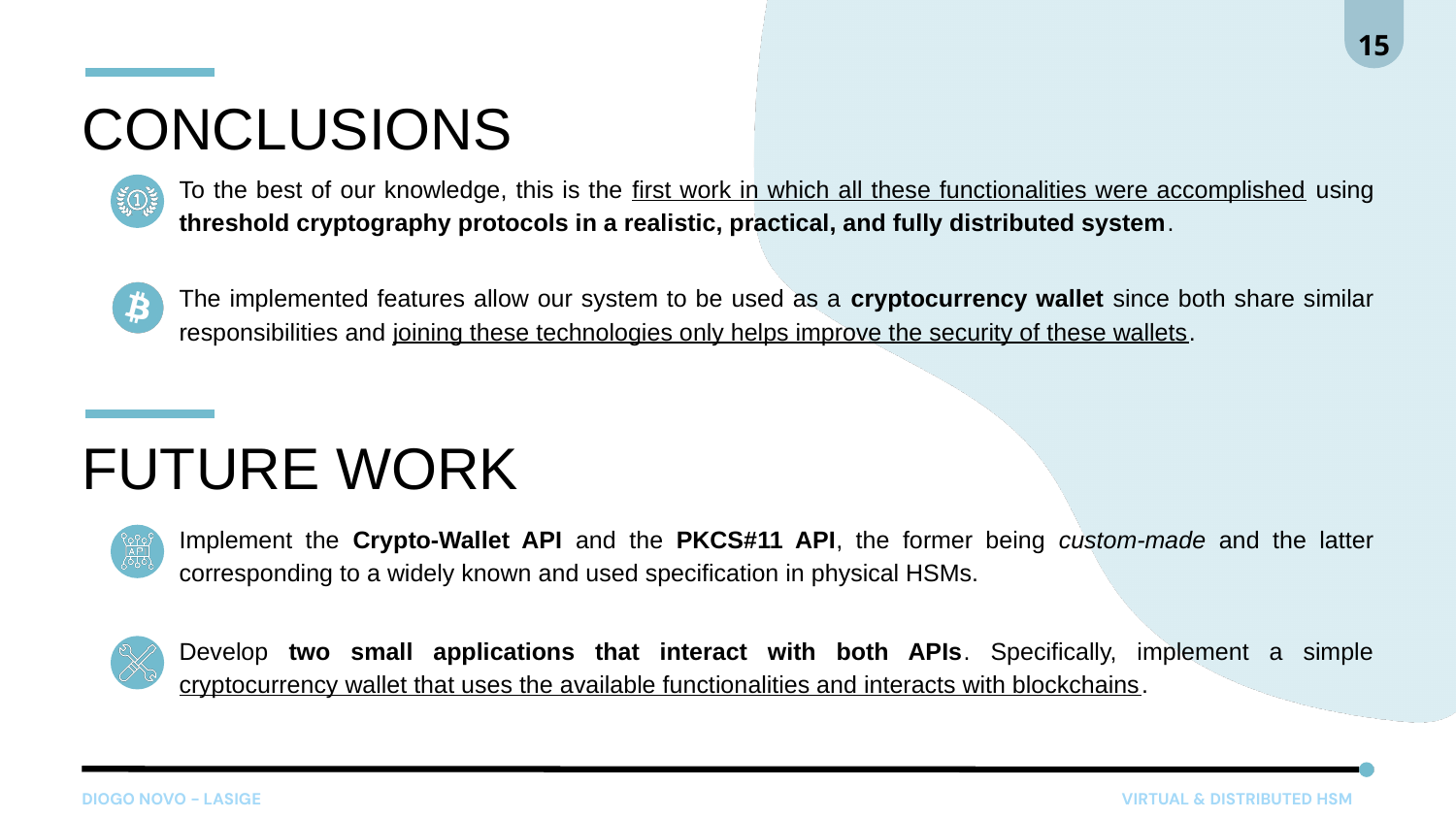

15

CONCLUSIONS
To the best of our knowledge, this is the first work in which all these functionalities were accomplished using threshold cryptography protocols in a realistic, practical, and fully distributed system.

The implemented features allow our system to be used as a cryptocurrency wallet since both share similar responsibilities and joining these technologies only helps improve the security of these wallets.

FUTURE WORK
Implement the Crypto-Wallet API and the PKCS#11 API, the former being custom-made and the latter corresponding to a widely known and used specification in physical HSMs.

Develop two small applications that interact with both APIs. Specifically, implement a simple cryptocurrency wallet that uses the available functionalities and interacts with blockchains.

DIOGO NOVO - LASIGE
   VIRTUAL & DISTRIBUTED HSM